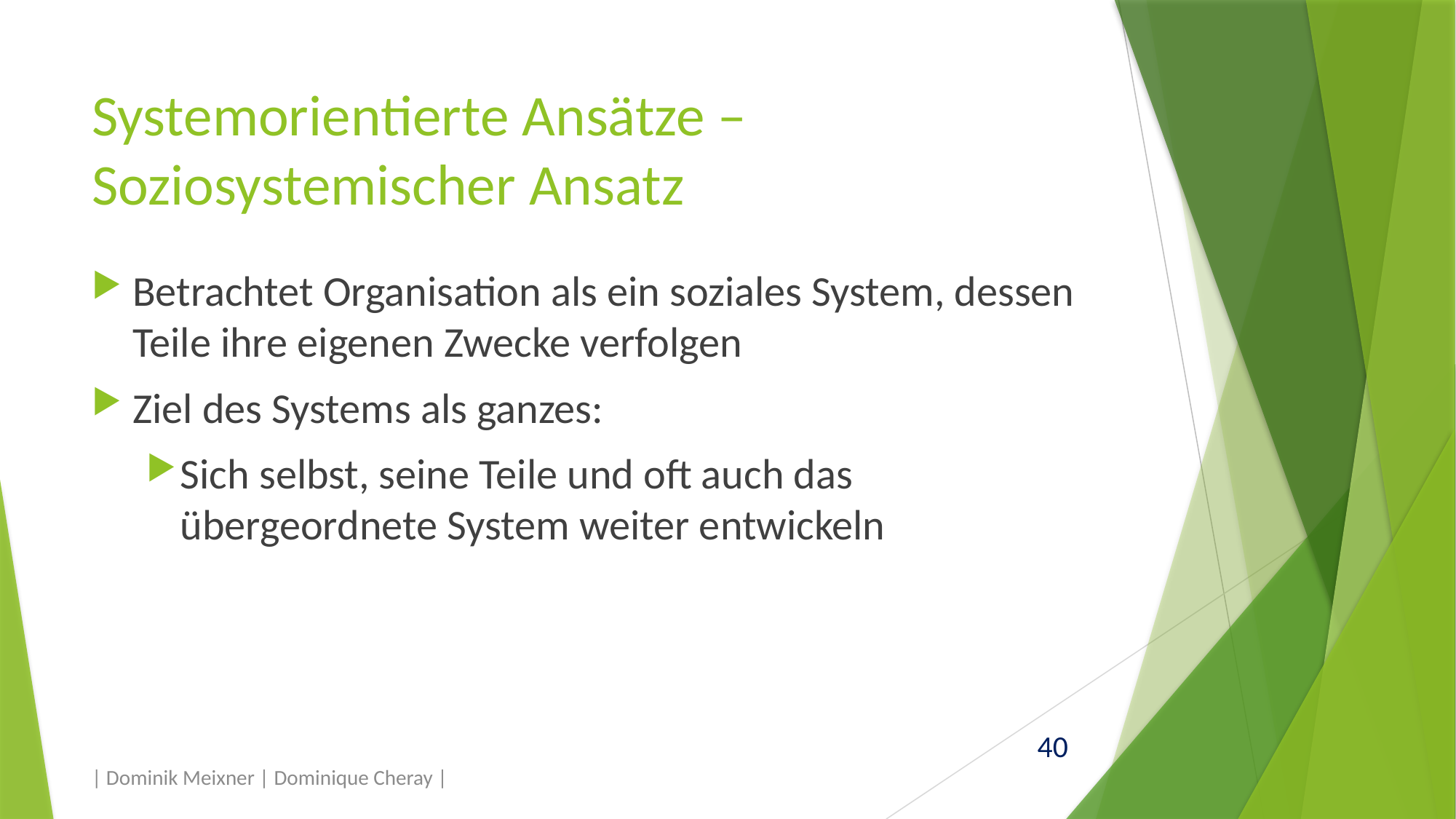

# Systemorientierte Ansätze – Soziosystemischer Ansatz
Betrachtet Organisation als ein soziales System, dessen Teile ihre eigenen Zwecke verfolgen
Ziel des Systems als ganzes:
Sich selbst, seine Teile und oft auch das übergeordnete System weiter entwickeln
| Dominik Meixner | Dominique Cheray |